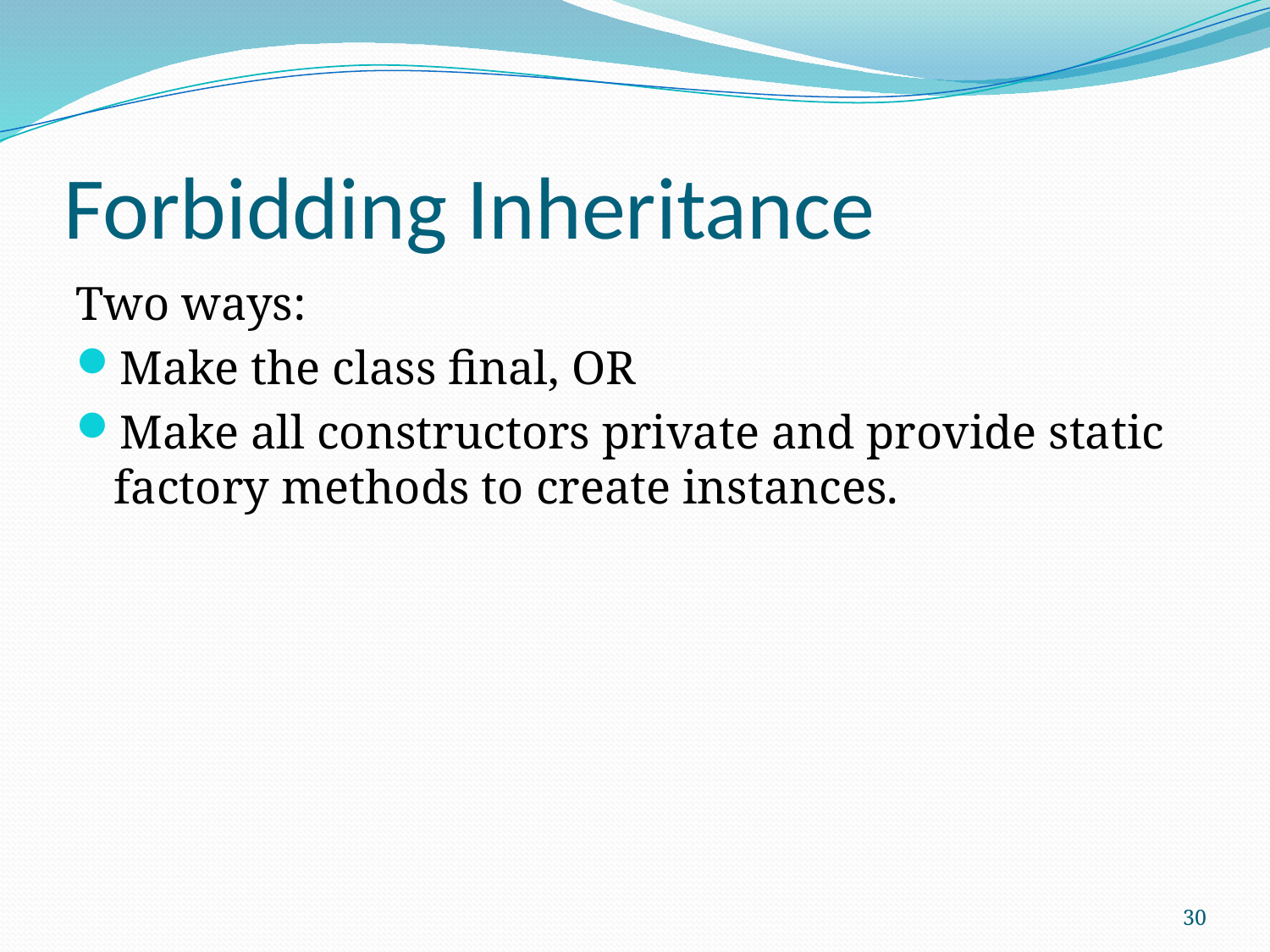

# Forbidding Inheritance
Two ways:
Make the class final, OR
Make all constructors private and provide static factory methods to create instances.
30